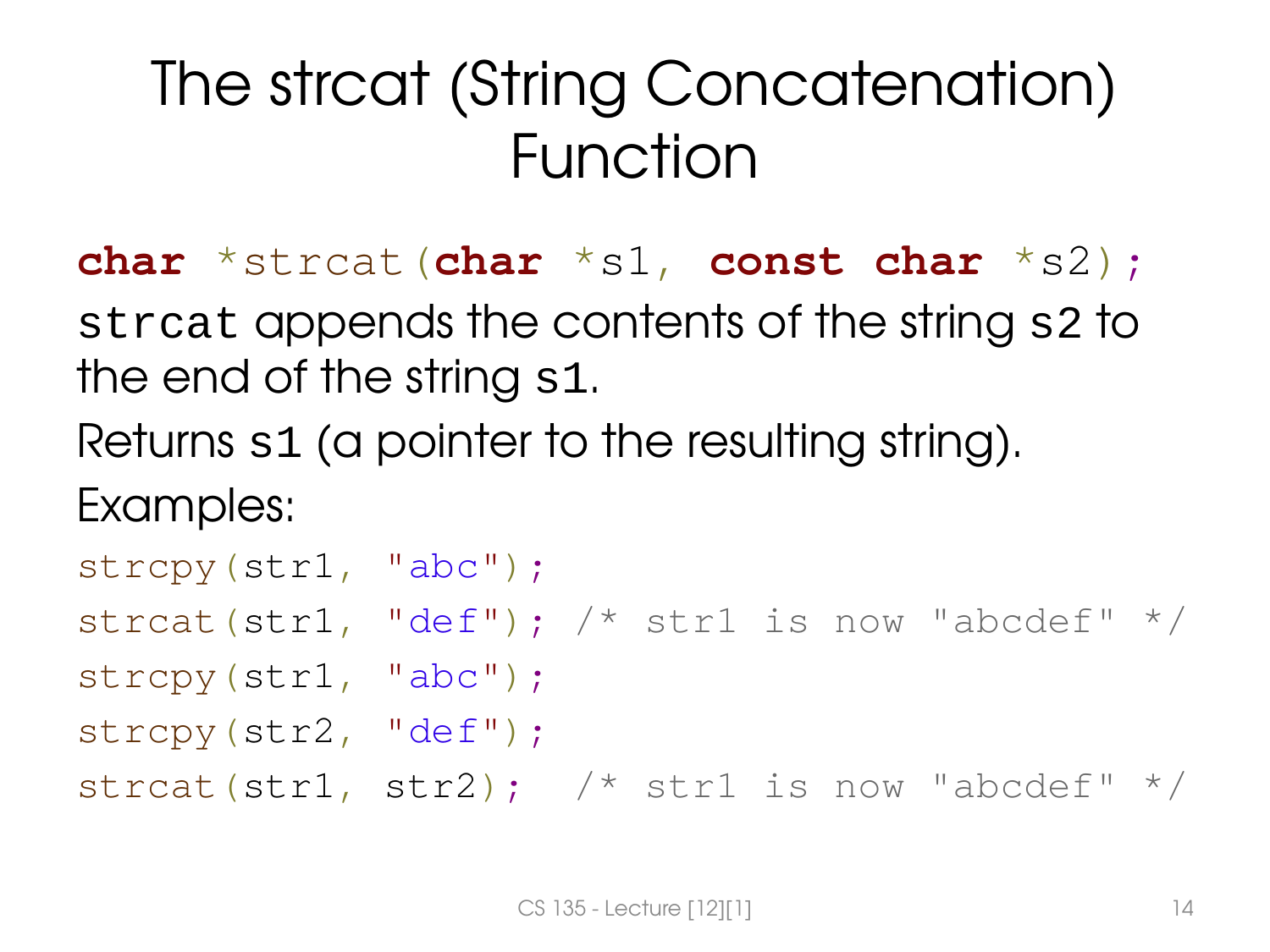

# The strcat (String Concatenation) Function
char *strcat(char *s1, const char *s2);
strcat appends the contents of the string s2 to the end of the string s1.
Returns s1 (a pointer to the resulting string).
Examples:
strcpy(str1, "abc");
strcat(str1, "def"); /* str1 is now "abcdef" */
strcpy(str1, "abc");
strcpy(str2, "def");
strcat(str1, str2);  /* str1 is now "abcdef" */
CS 135 - Lecture [12][1]
14